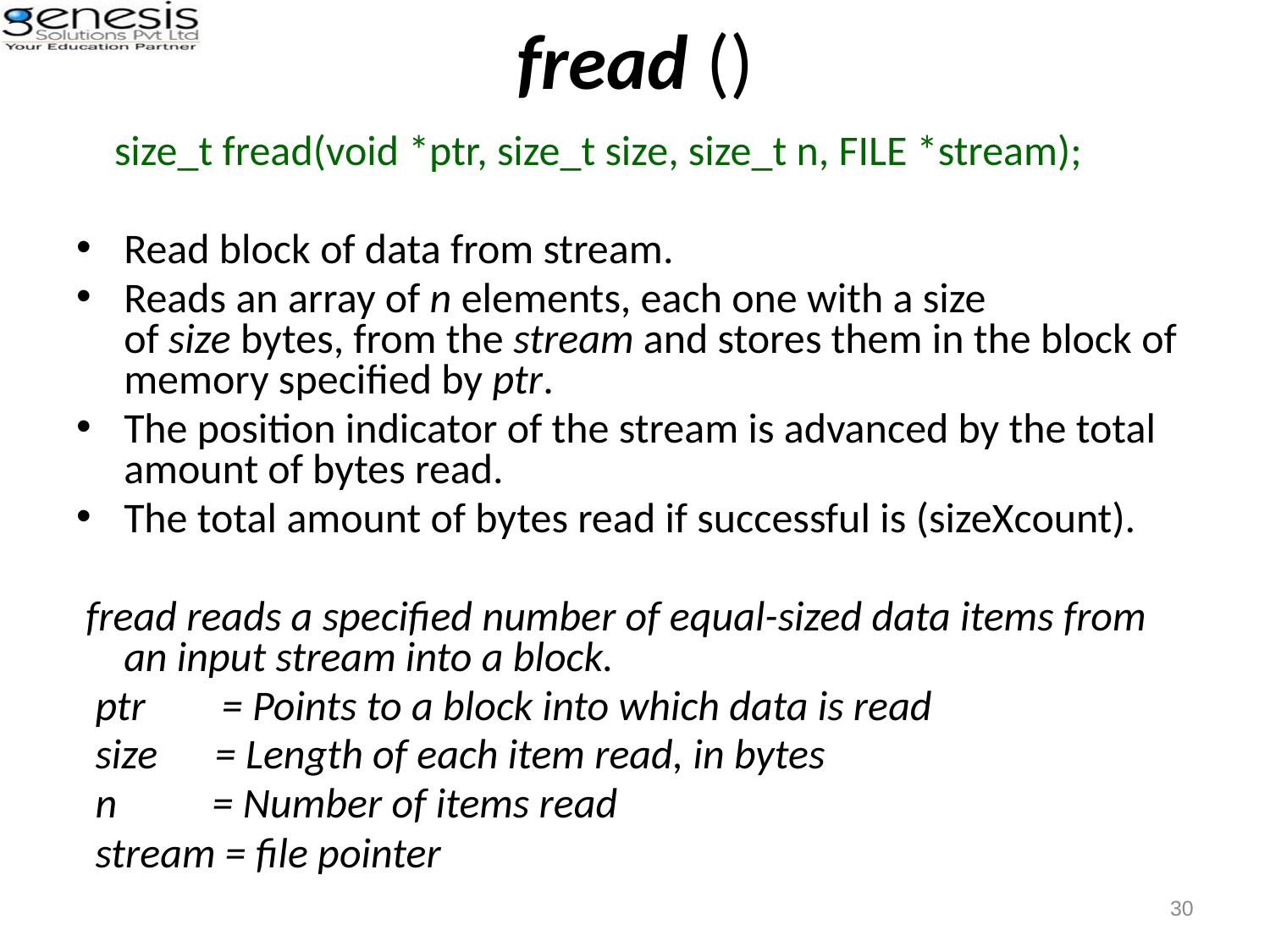

# fread ()
    size_t fread(void *ptr, size_t size, size_t n, FILE *stream);

Read block of data from stream.
Reads an array of n elements, each one with a size of size bytes, from the stream and stores them in the block of memory specified by ptr.
The position indicator of the stream is advanced by the total amount of bytes read.
The total amount of bytes read if successful is (sizeXcount).

 fread reads a specified number of equal-sized data items from an input stream into a block.
  ptr        = Points to a block into which data is read
  size      = Length of each item read, in bytes
  n          = Number of items read
  stream = file pointer
30